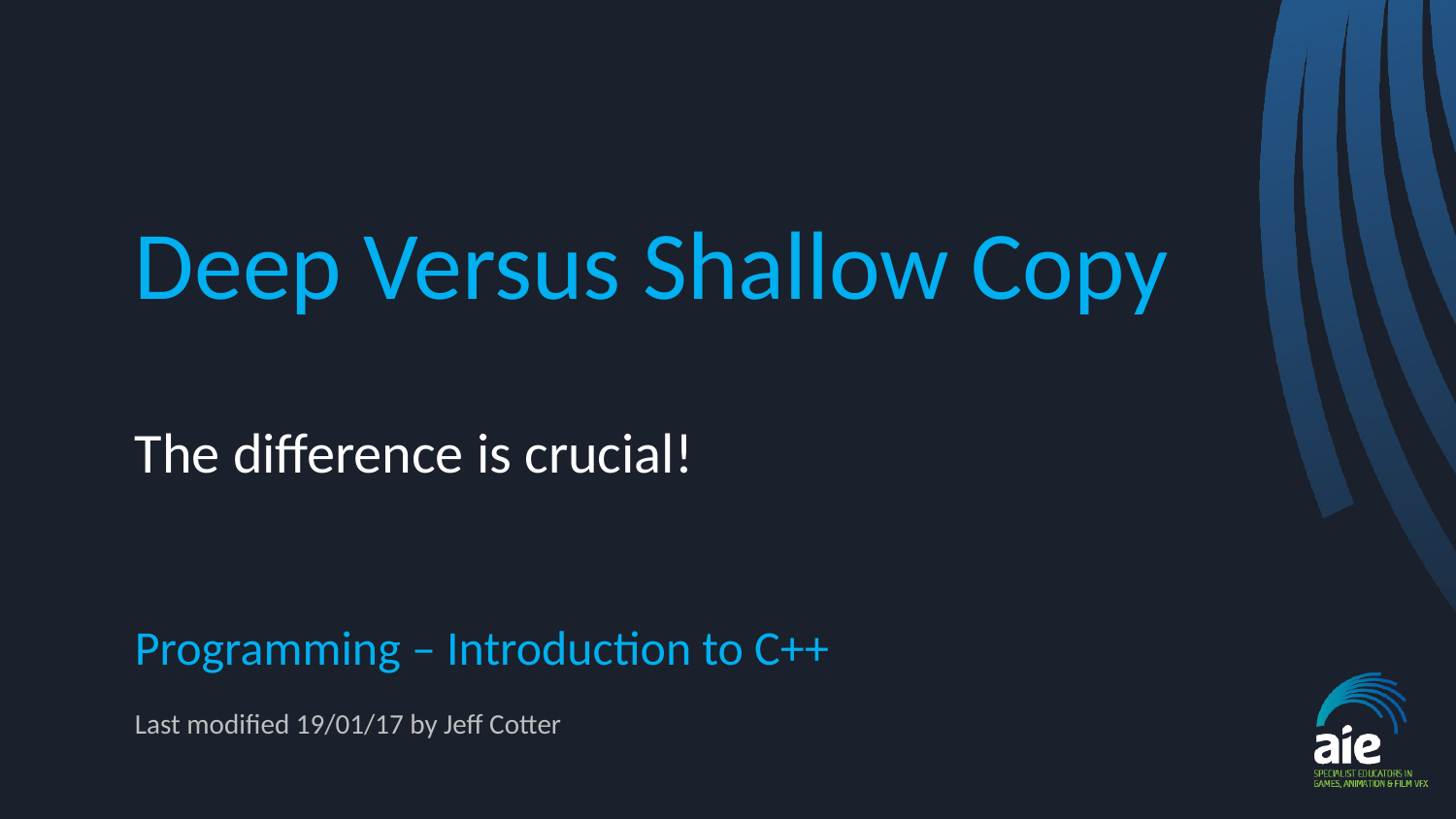

# Deep Versus Shallow Copy
The difference is crucial!
Programming – Introduction to C++
Last modified 19/01/17 by Jeff Cotter